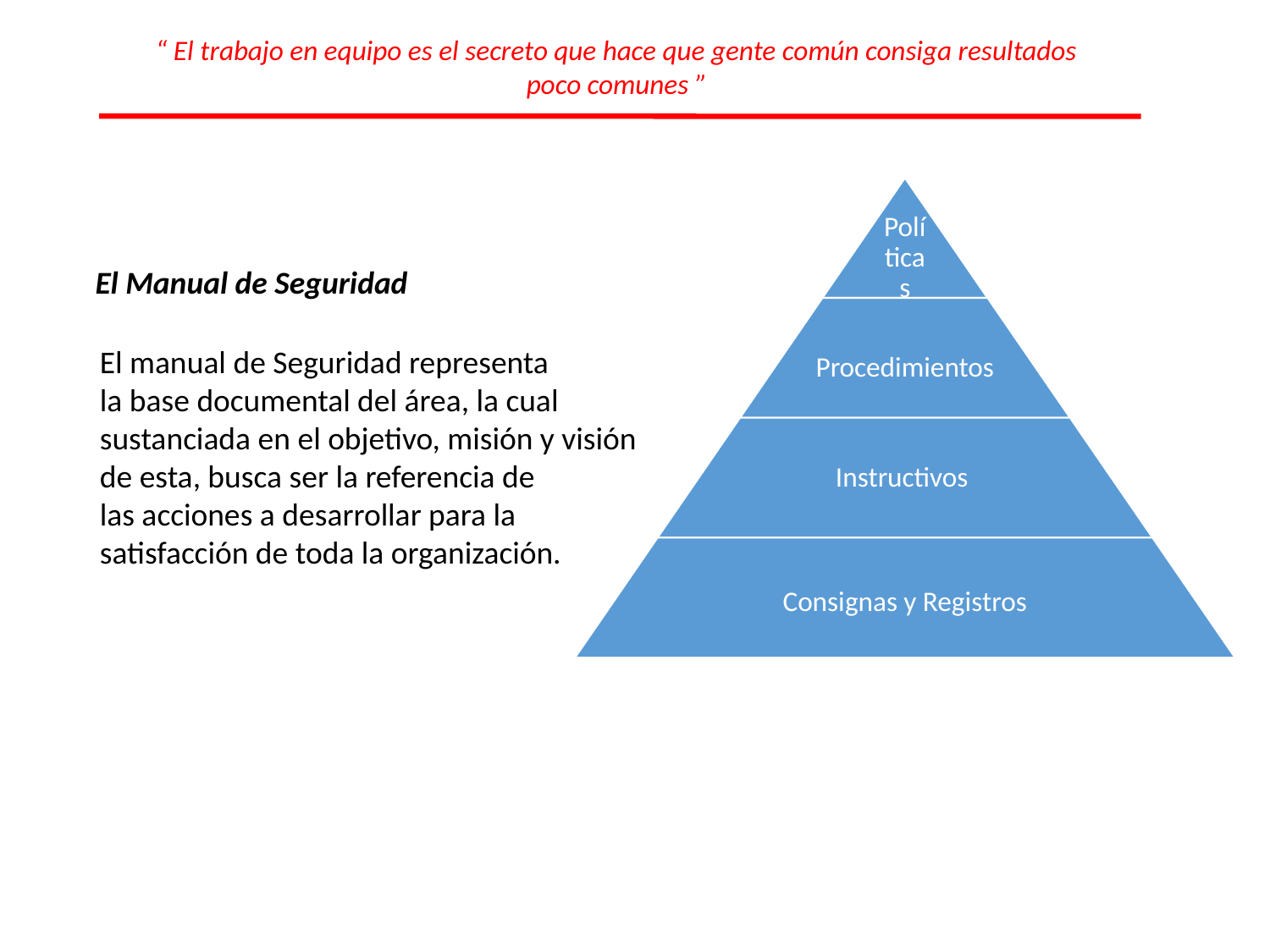

“ El trabajo en equipo es el secreto que hace que gente común consiga resultados poco comunes ”
Políticas
Procedimientos

Instructivos

Consignas y Registros
El Manual de Seguridad
El manual de Seguridad representa
la base documental del área, la cual
sustanciada en el objetivo, misión y visión
de esta, busca ser la referencia de
las acciones a desarrollar para la
satisfacción de toda la organización.